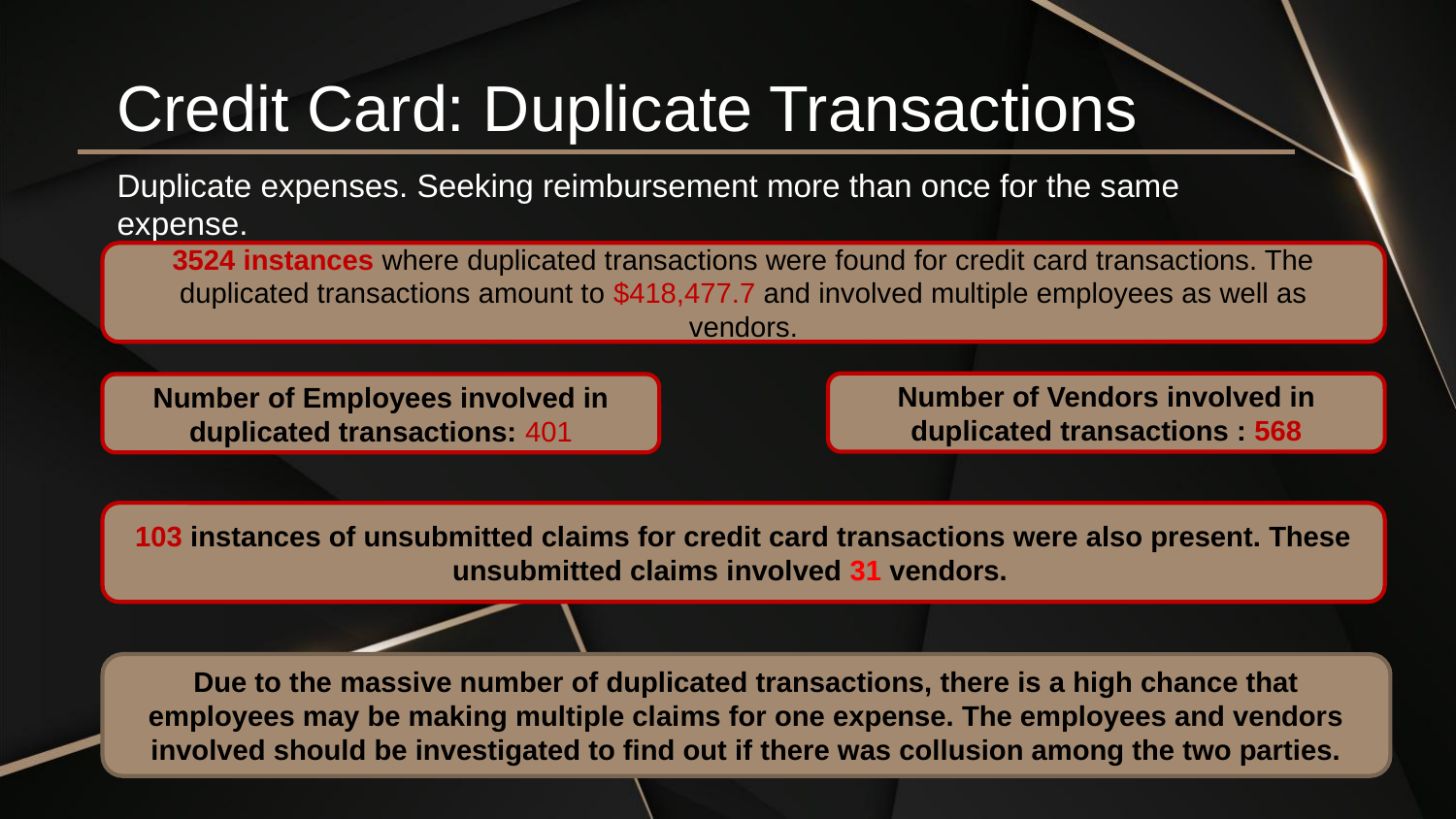

# Credit Card: Duplicate Transactions
Duplicate expenses. Seeking reimbursement more than once for the same expense.
3524 instances where duplicated transactions were found for credit card transactions. The duplicated transactions amount to $418,477.7 and involved multiple employees as well as vendors.
Number of Vendors involved in duplicated transactions : 568
Number of Employees involved in duplicated transactions: 401
103 instances of unsubmitted claims for credit card transactions were also present. These unsubmitted claims involved 31 vendors.
Due to the massive number of duplicated transactions, there is a high chance that employees may be making multiple claims for one expense. The employees and vendors involved should be investigated to find out if there was collusion among the two parties.